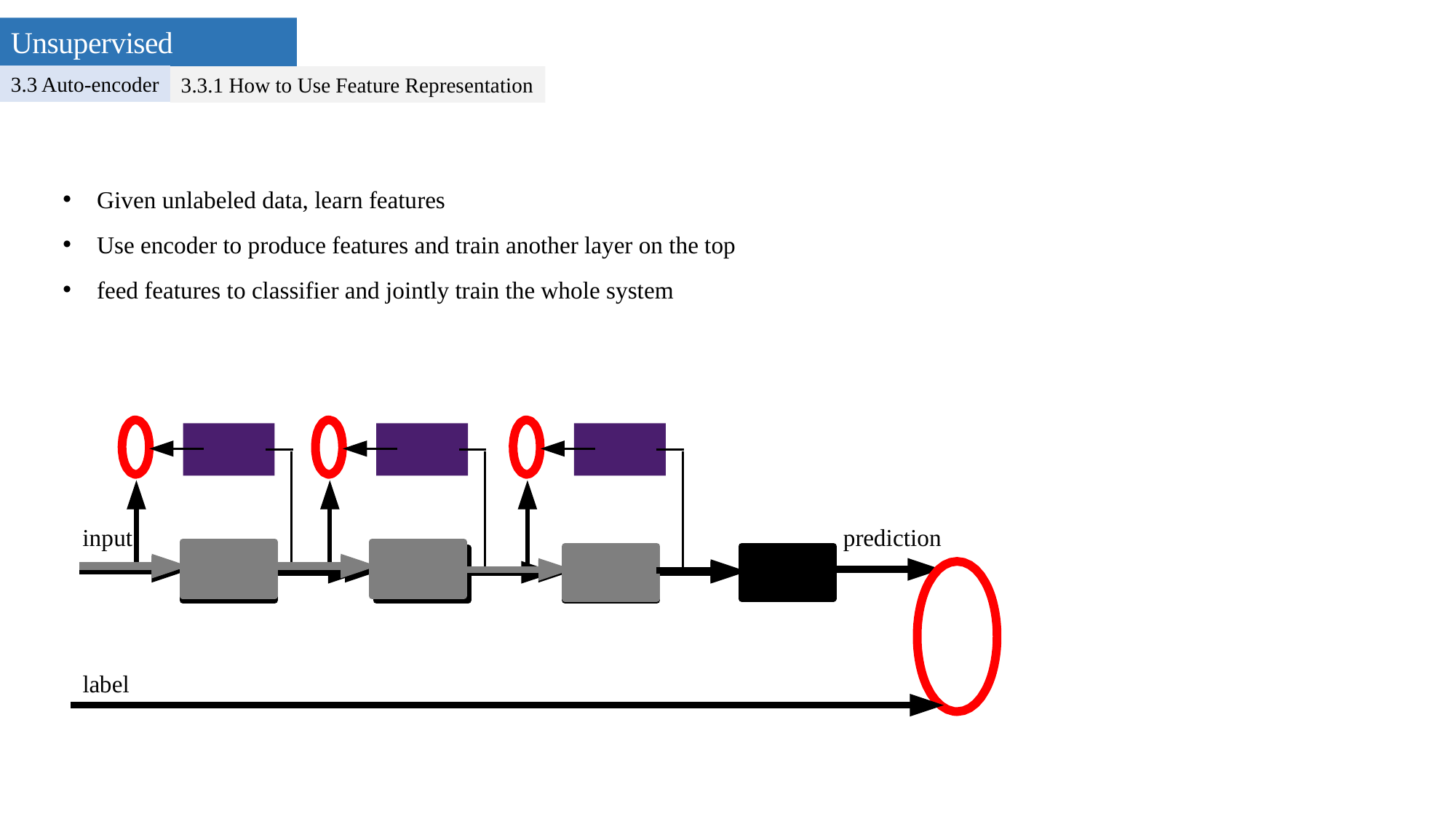

Unsupervised Learning
3.3 Auto-encoder
3.3.1 How to Use Feature Representation
Given unlabeled data, learn features
Use encoder to produce features and train another layer on the top
feed features to classifier and jointly train the whole system

input
prediction

label